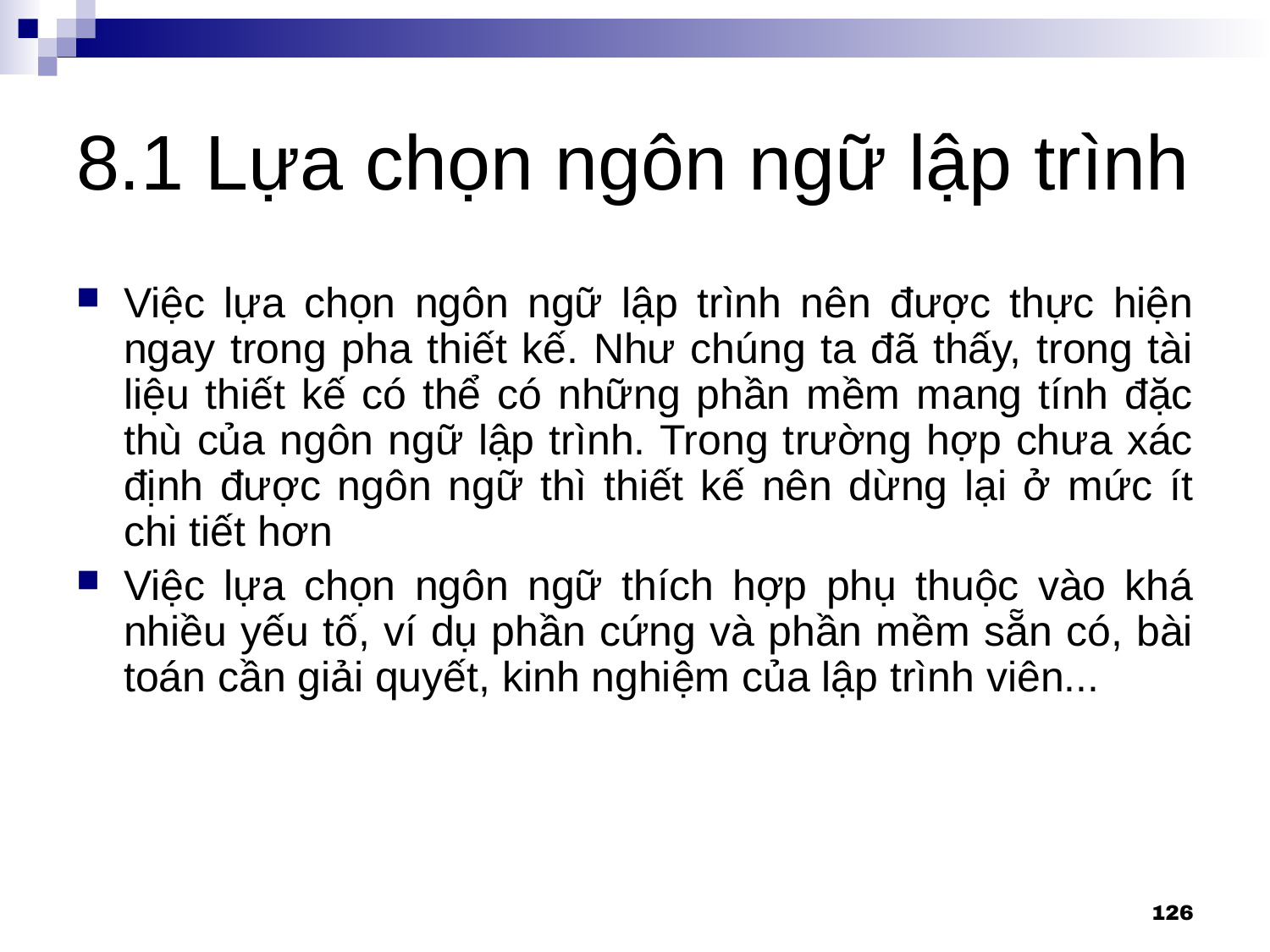

# 8.1 Lựa chọn ngôn ngữ lập trình
Việc lựa chọn ngôn ngữ lập trình nên được thực hiện ngay trong pha thiết kế. Như chúng ta đã thấy, trong tài liệu thiết kế có thể có những phần mềm mang tính đặc thù của ngôn ngữ lập trình. Trong trường hợp chưa xác định được ngôn ngữ thì thiết kế nên dừng lại ở mức ít chi tiết hơn
Việc lựa chọn ngôn ngữ thích hợp phụ thuộc vào khá nhiều yếu tố, ví dụ phần cứng và phần mềm sẵn có, bài toán cần giải quyết, kinh nghiệm của lập trình viên...
126